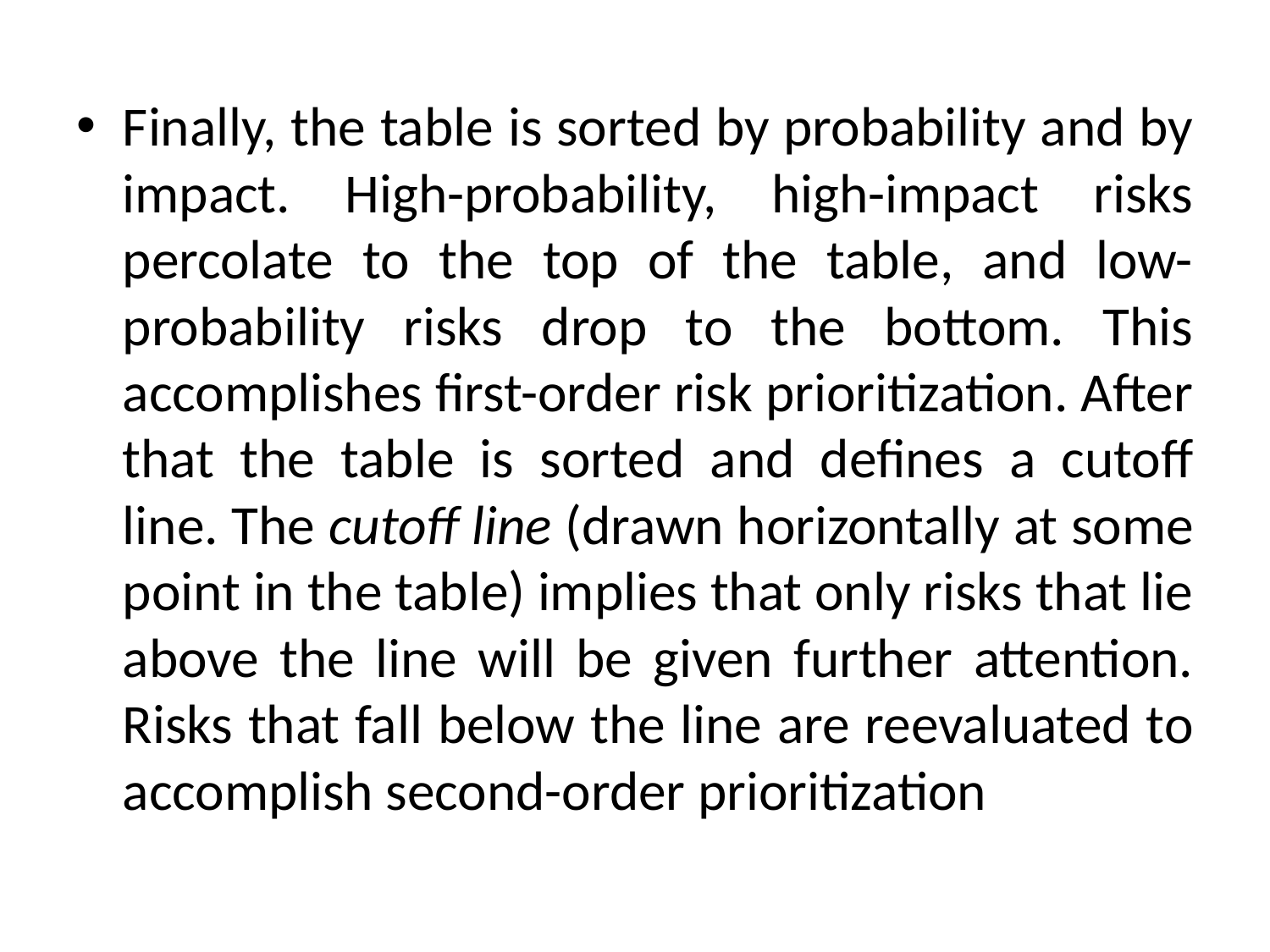

Finally, the table is sorted by probability and by impact. High-probability, high-impact risks percolate to the top of the table, and low-probability risks drop to the bottom. This accomplishes first-order risk prioritization. After that the table is sorted and defines a cutoff line. The cutoff line (drawn horizontally at some point in the table) implies that only risks that lie above the line will be given further attention. Risks that fall below the line are reevaluated to accomplish second-order prioritization